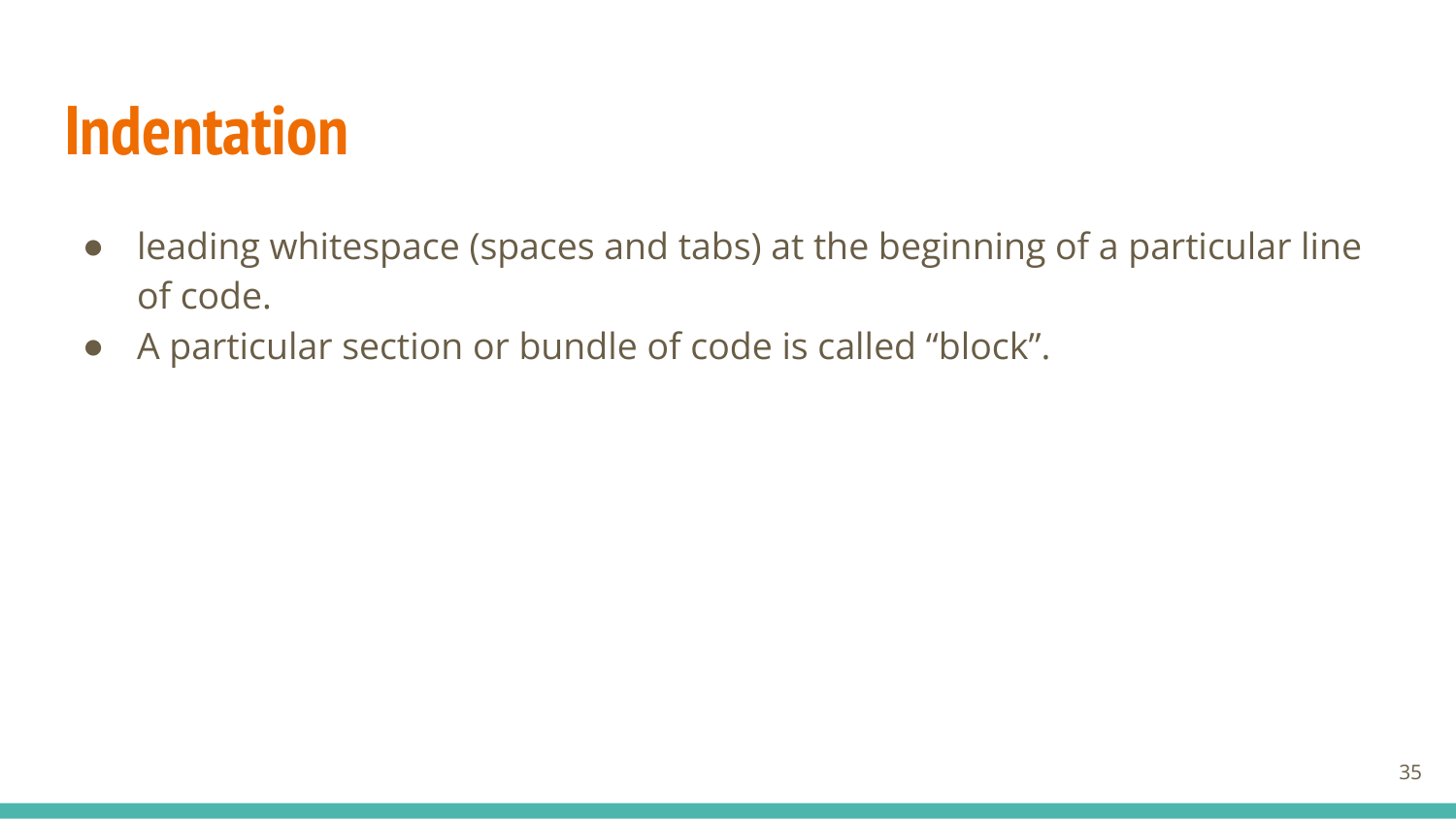

# Indentation
leading whitespace (spaces and tabs) at the beginning of a particular line of code.
A particular section or bundle of code is called “block”.
35